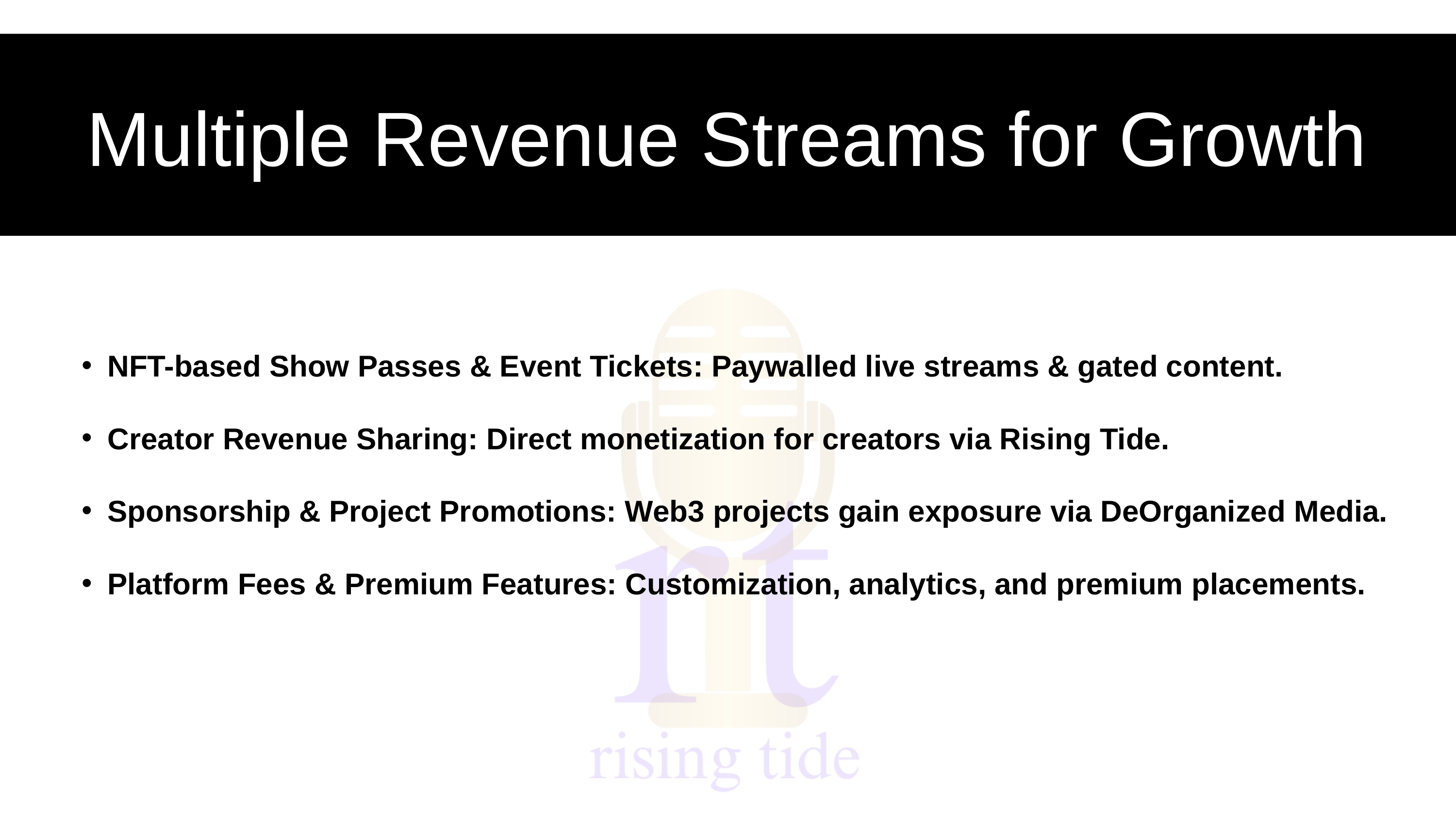

Multiple Revenue Streams for Growth

NFT-based Show Passes & Event Tickets: Paywalled live streams & gated content.
Creator Revenue Sharing: Direct monetization for creators via Rising Tide.
Sponsorship & Project Promotions: Web3 projects gain exposure via DeOrganized Media.
Platform Fees & Premium Features: Customization, analytics, and premium placements.